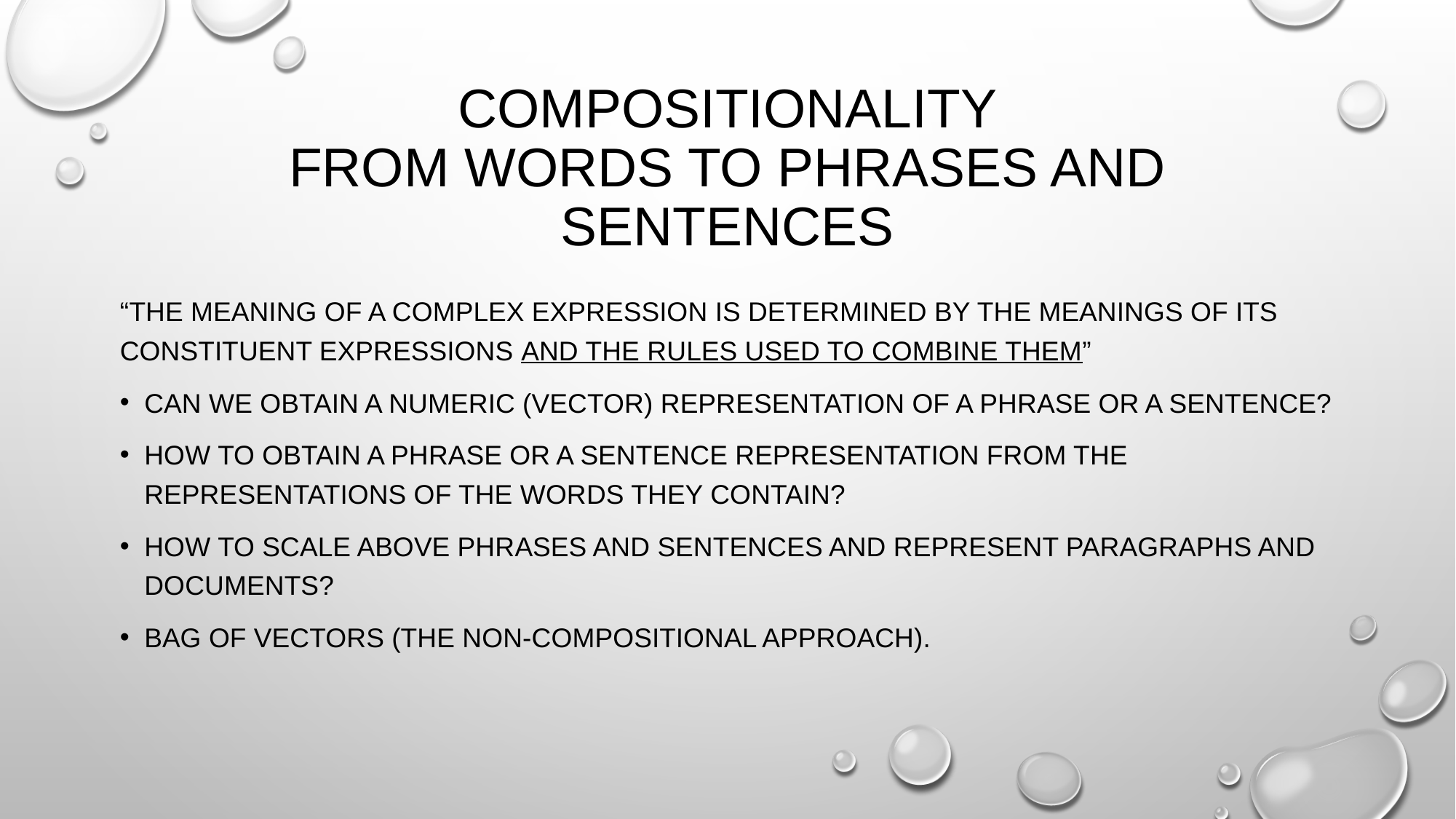

# Compositionality From words to phrases and sentences
“The meaning of a complex expression is determined by the meanings of its constituent expressions and the rules used to combine them”
Can we obtain a numeric (vector) representation of a phrase or a sentence?
How to obtain a phrase or a sentence representation from the representations of the words they contain?
How to scale above phrases and sentences and represent paragraphs and documents?
Bag of vectors (the non-compositional approach).